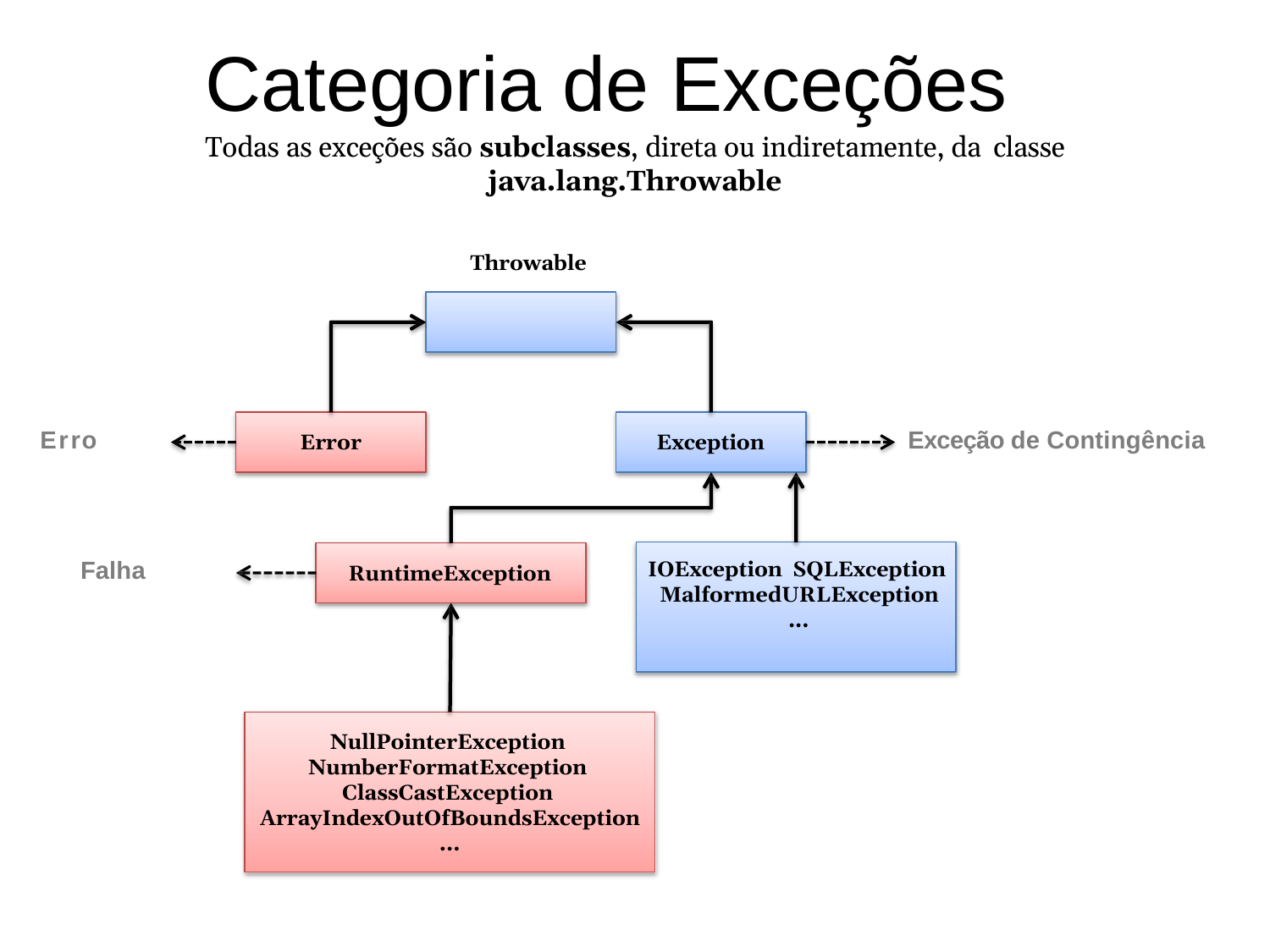

# Categoria de Exceções
Todas as exceções são subclasses, direta ou indiretamente, da classe
java.lang.Throwable

Throwable

Exceção de Contingência
Erro

Error
Exception

Falha
IOException  SQLException  MalformedURLException
...
RuntimeException

NullPointerException  NumberFormatException  ClassCastException  ArrayIndexOutOfBoundsException
...